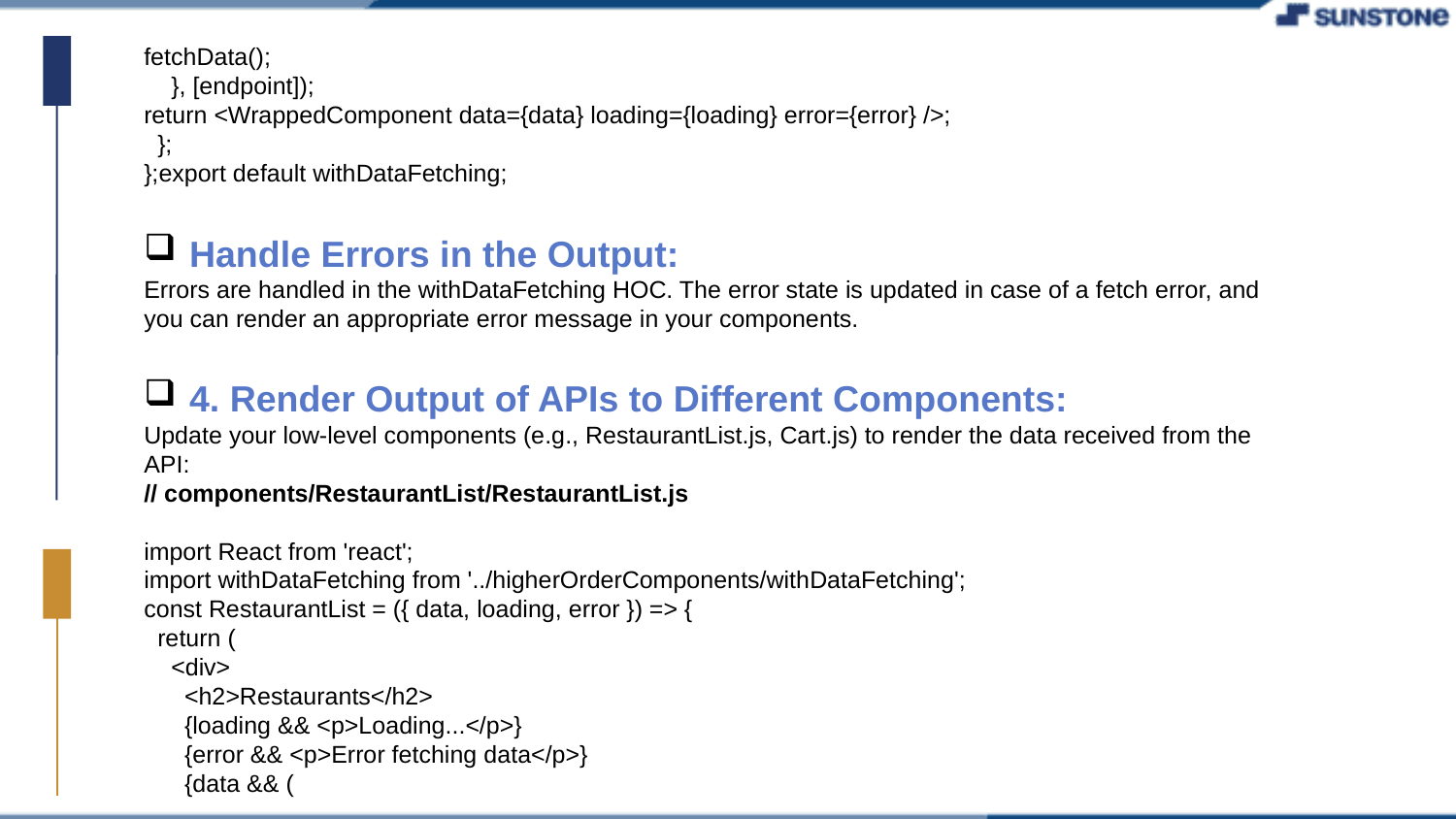

fetchData();
    }, [endpoint]);
return <WrappedComponent data={data} loading={loading} error={error} />;
  };
};export default withDataFetching;

Handle Errors in the Output:
Errors are handled in the withDataFetching HOC. The error state is updated in case of a fetch error, and you can render an appropriate error message in your components.

4. Render Output of APIs to Different Components:
Update your low-level components (e.g., RestaurantList.js, Cart.js) to render the data received from the API:
// components/RestaurantList/RestaurantList.js

import React from 'react';
import withDataFetching from '../higherOrderComponents/withDataFetching';
const RestaurantList = ({ data, loading, error }) => {
  return (
    <div>
      <h2>Restaurants</h2>
      {loading && <p>Loading...</p>}
      {error && <p>Error fetching data</p>}
      {data && (